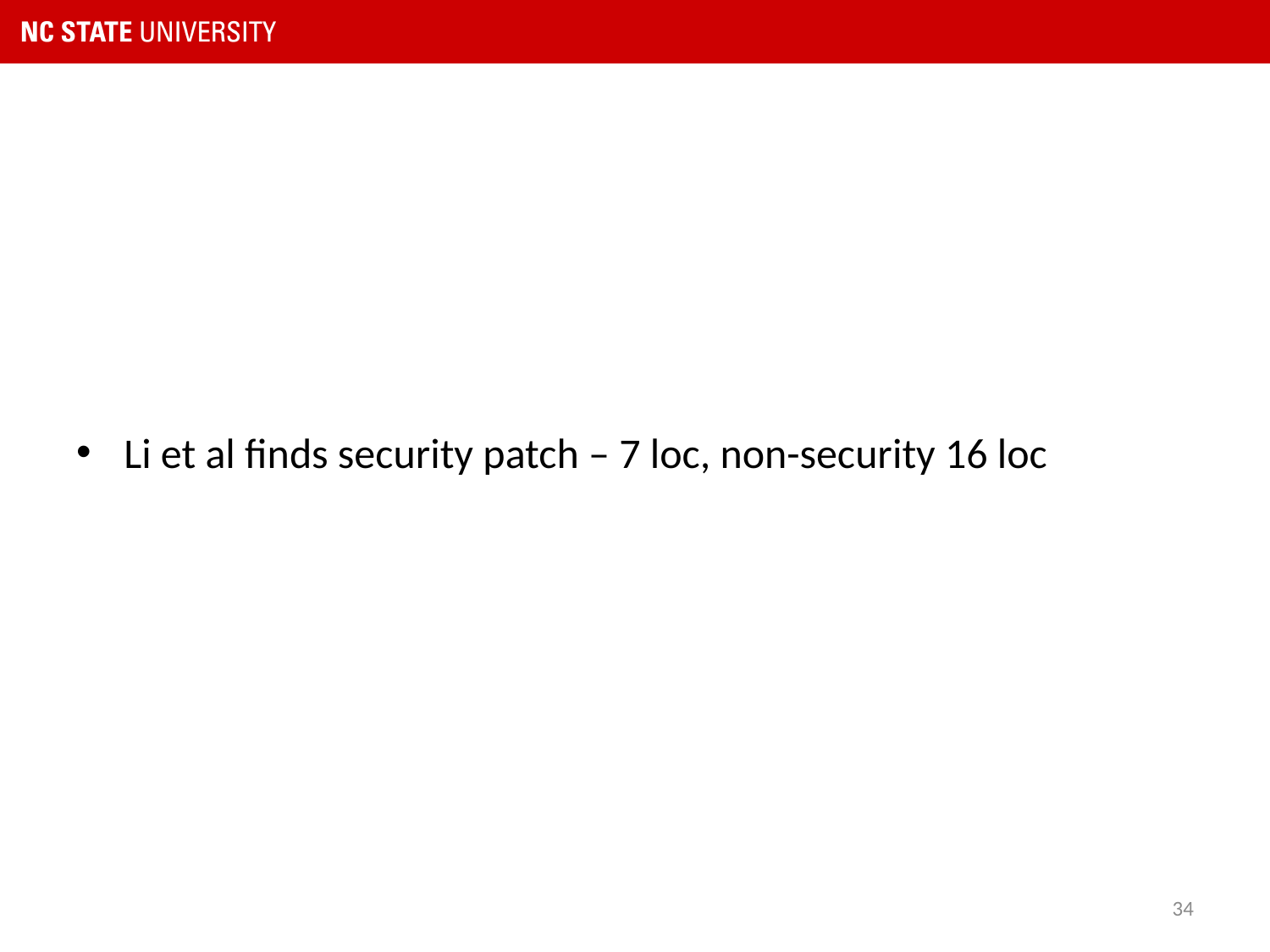

#
Li et al finds security patch – 7 loc, non-security 16 loc

34